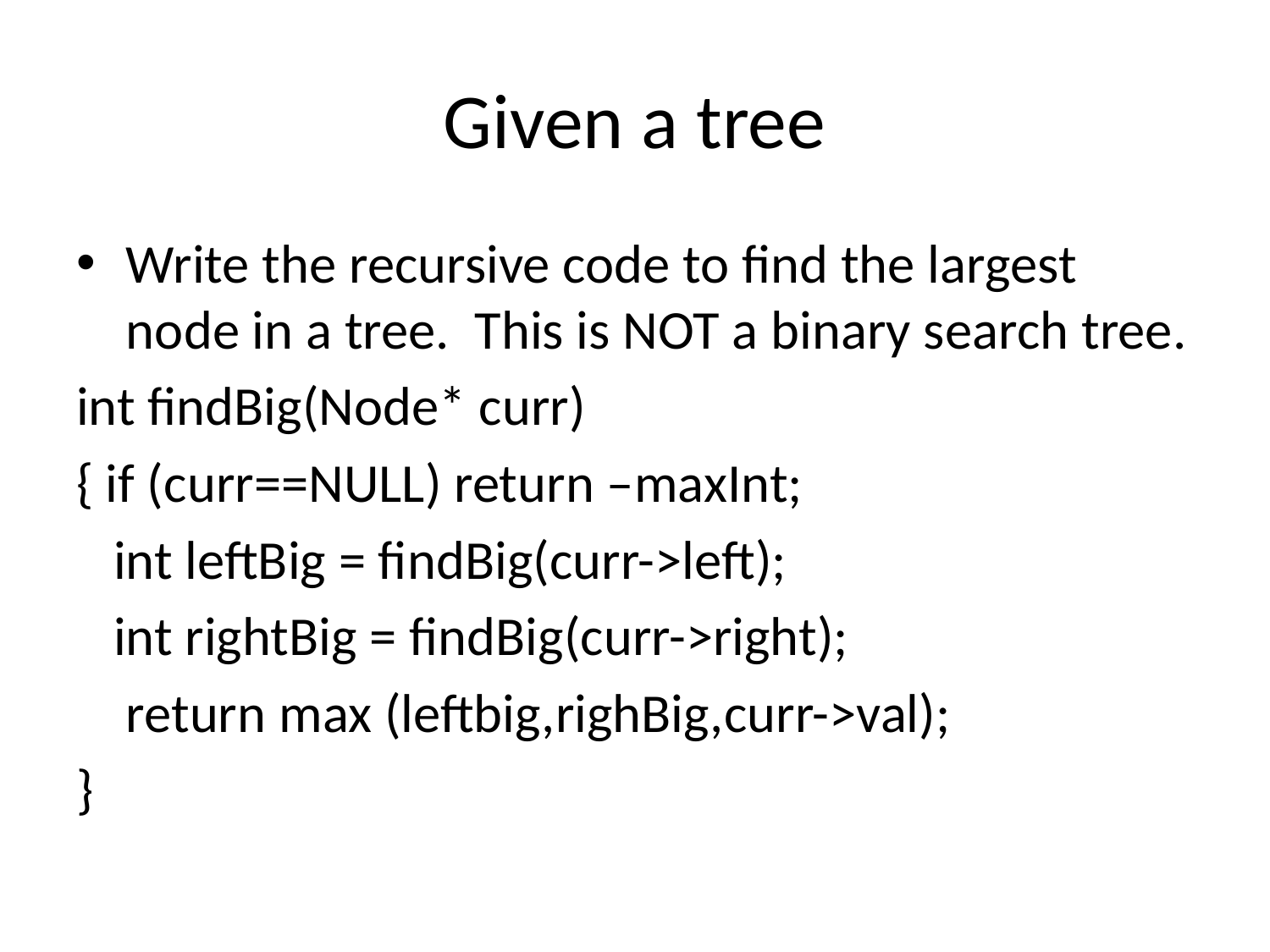

# Given a tree
Write the recursive code to find the largest node in a tree.  This is NOT a binary search tree.
int findBig(Node* curr)
{ if (curr==NULL) return –maxInt;
   int leftBig = findBig(curr->left);
   int rightBig = findBig(curr->right);
    return max (leftbig,righBig,curr->val);
}